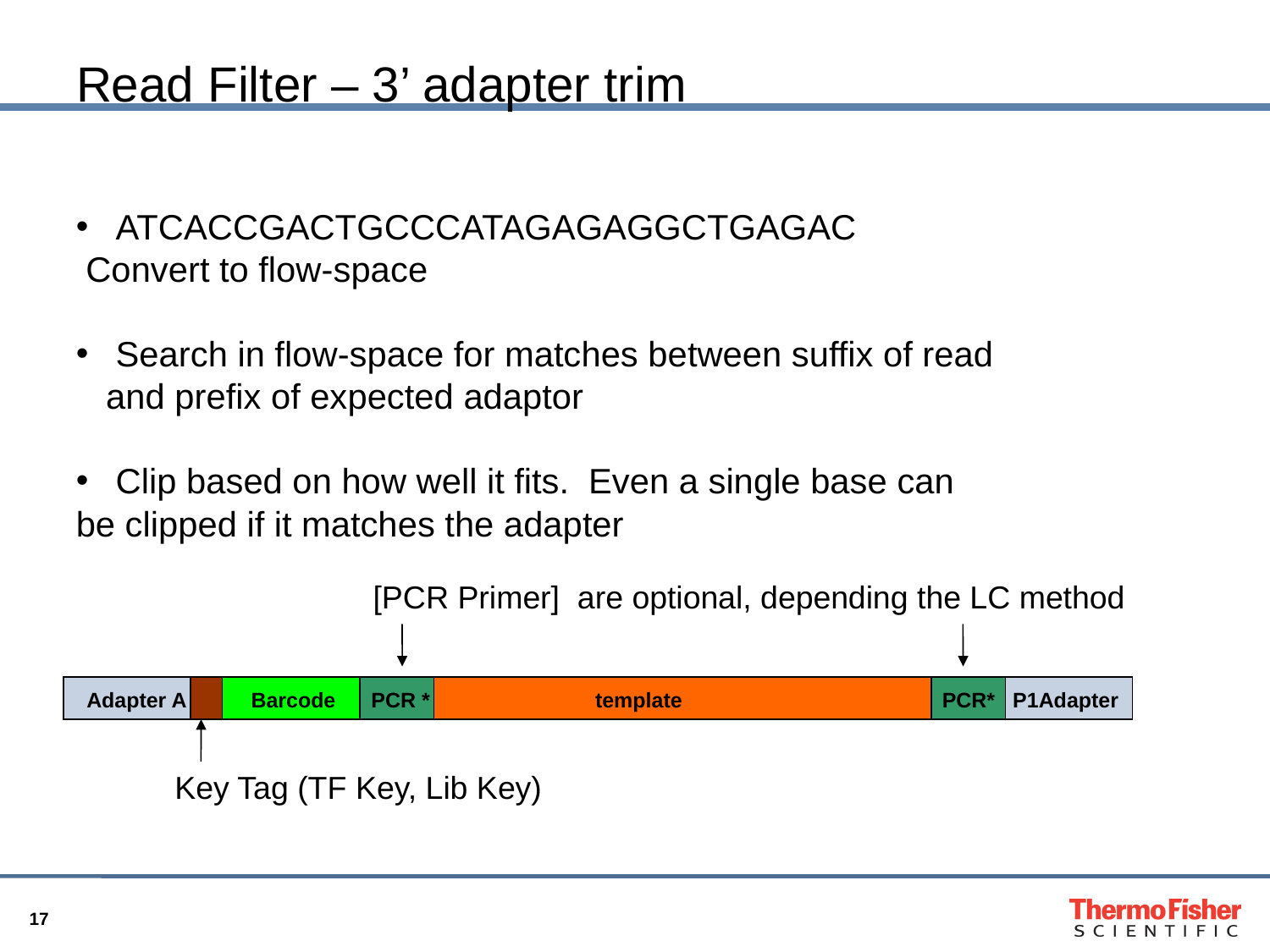

Read Filter – 3’ adapter trim
 ATCACCGACTGCCCATAGAGAGGCTGAGAC
 Convert to flow-space

 Search in flow-space for matches between suffix of read and prefix of expected adaptor

 Clip based on how well it fits.  Even a single base can
be clipped if it matches the adapter
[PCR Primer]  are optional, depending the LC method

Adapter A           Barcode      PCR *                            template                                            PCR*   P1Adapter

Key Tag (TF Key, Lib Key)